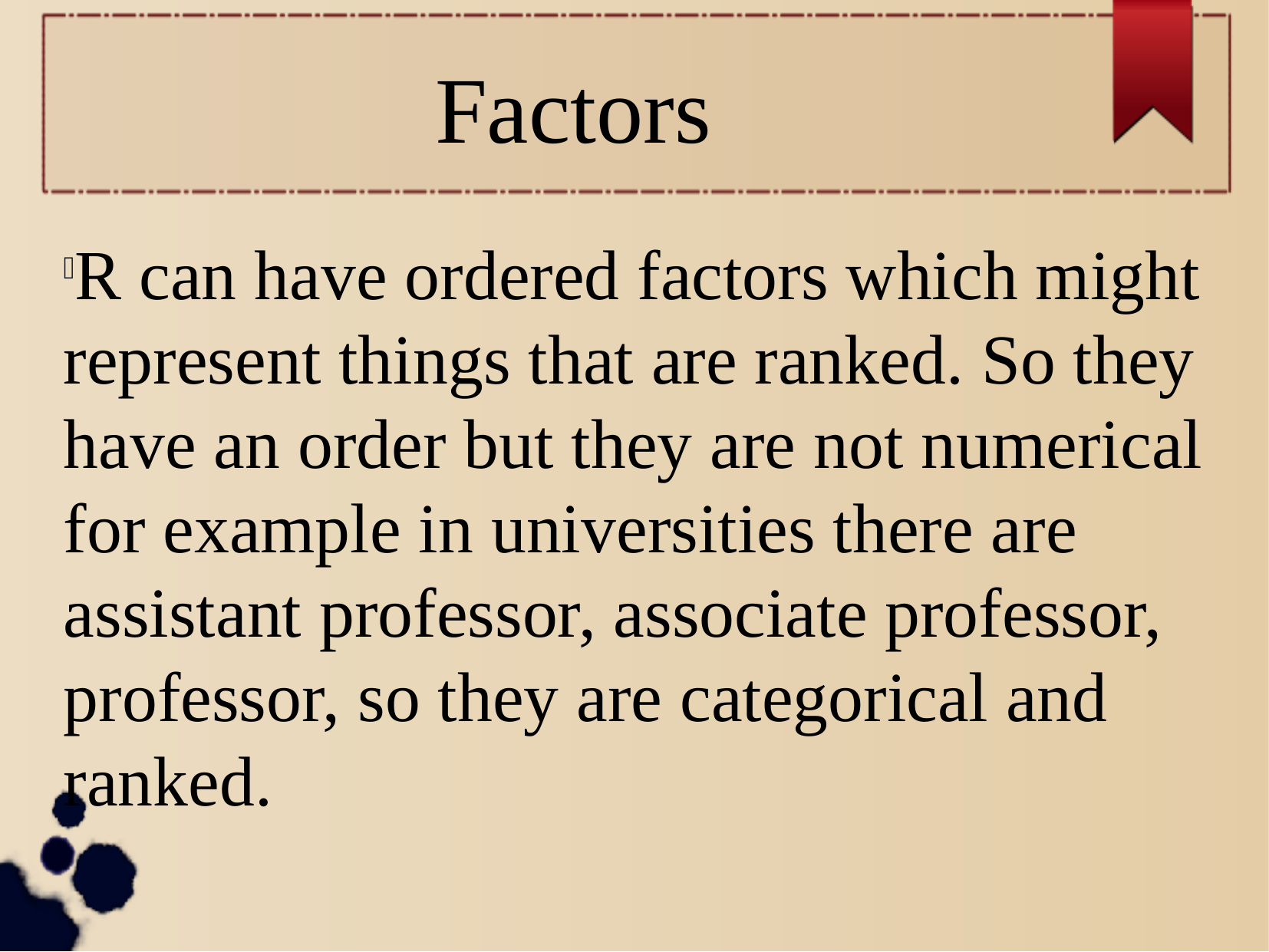

Factors
R can have ordered factors which might represent things that are ranked. So they have an order but they are not numerical for example in universities there are assistant professor, associate professor, professor, so they are categorical and ranked.